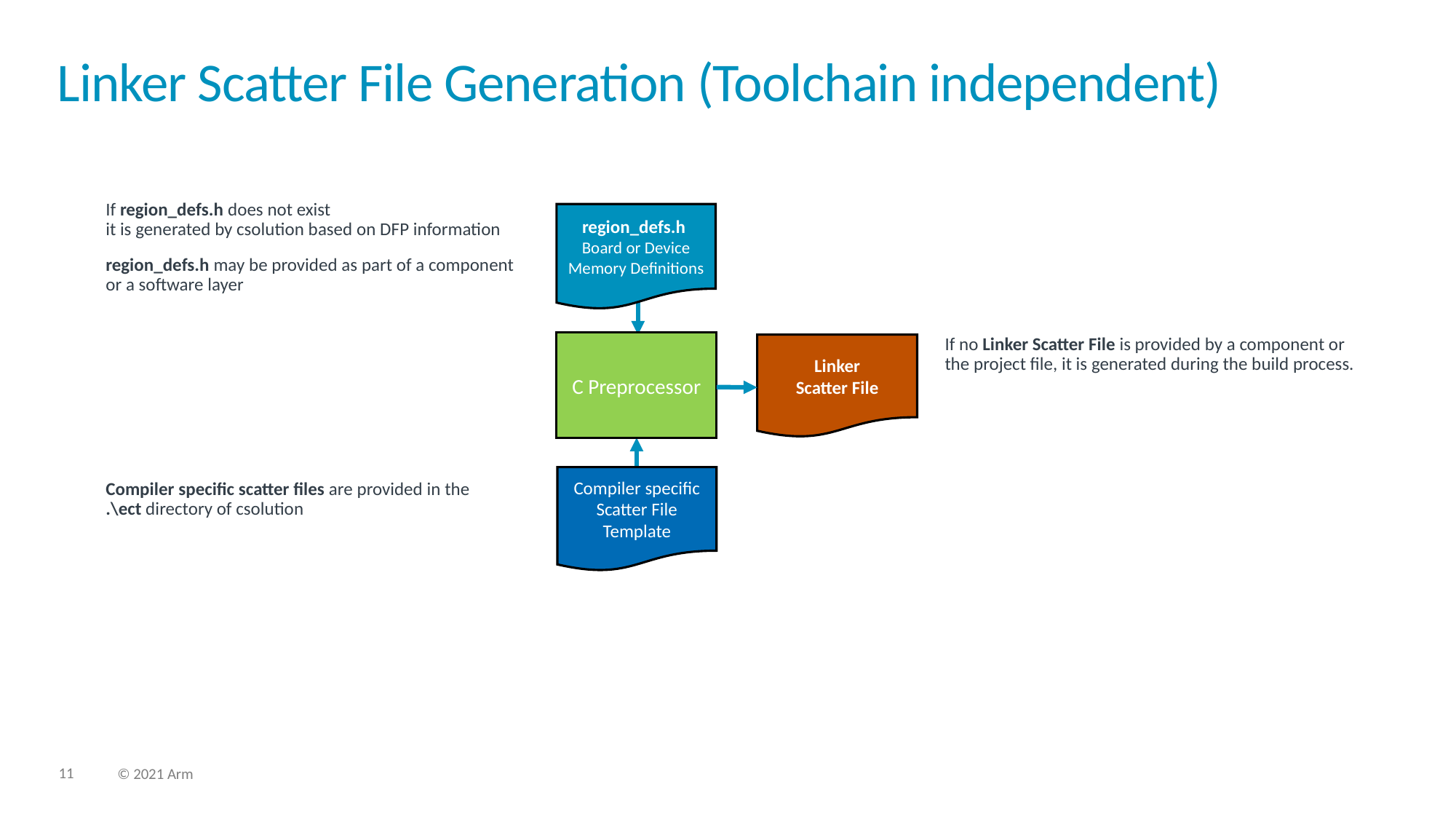

# Linker Scatter File Generation (Toolchain independent)

If region_defs.h does not exist
it is generated by csolution based on DFP information
region_defs.h
Board or Device
Memory Definitions
region_defs.h may be provided as part of a component or a software layer
C Preprocessor
Linker
Scatter File
If no Linker Scatter File is provided by a component or the project file, it is generated during the build process.
Compiler specific Scatter File Template
Compiler specific scatter files are provided in the
.\ect directory of csolution